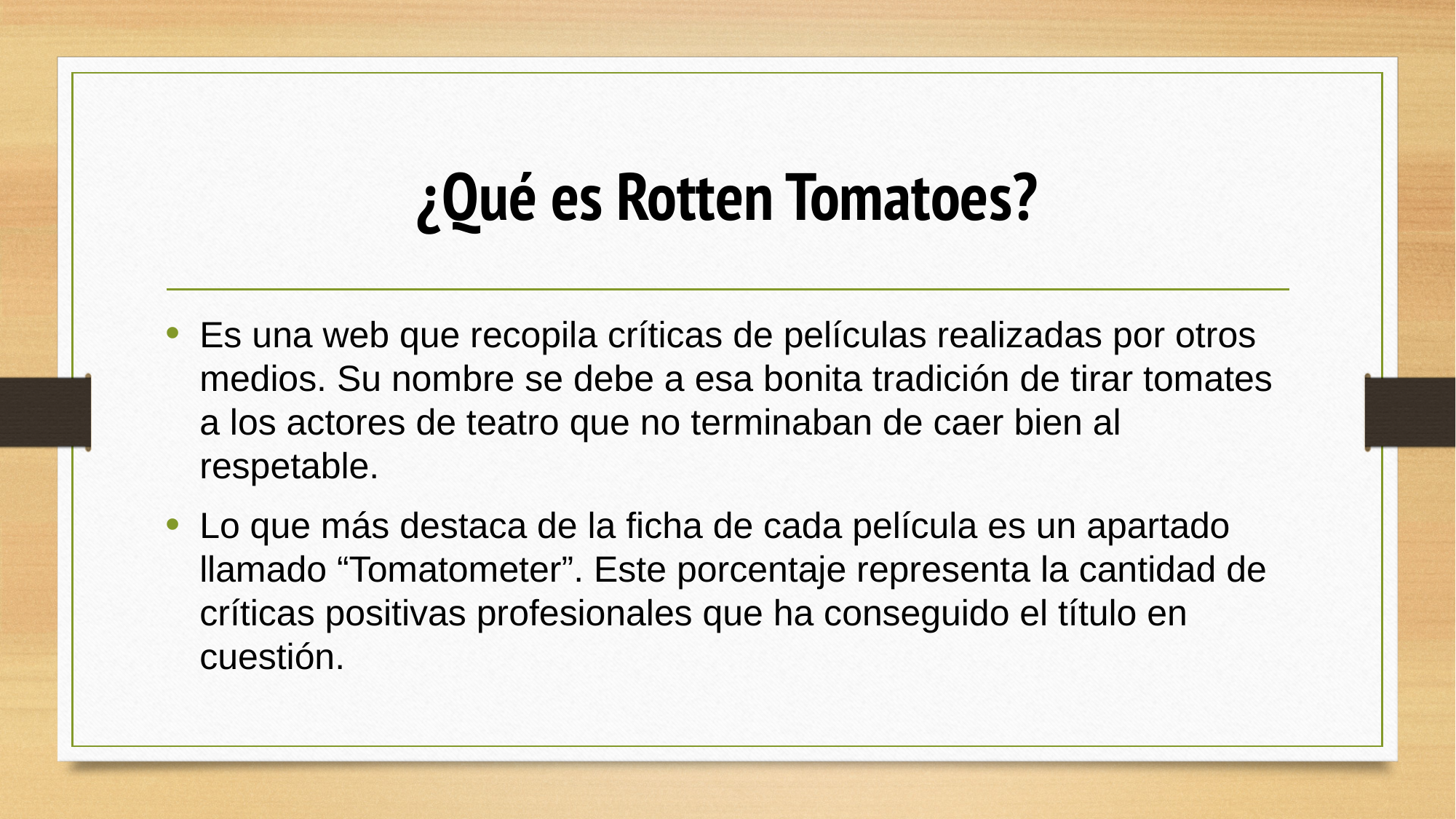

# ¿Qué es Rotten Tomatoes?
Es una web que recopila críticas de películas realizadas por otros medios. Su nombre se debe a esa bonita tradición de tirar tomates a los actores de teatro que no terminaban de caer bien al respetable.
Lo que más destaca de la ficha de cada película es un apartado llamado “Tomatometer”. Este porcentaje representa la cantidad de críticas positivas profesionales que ha conseguido el título en cuestión.